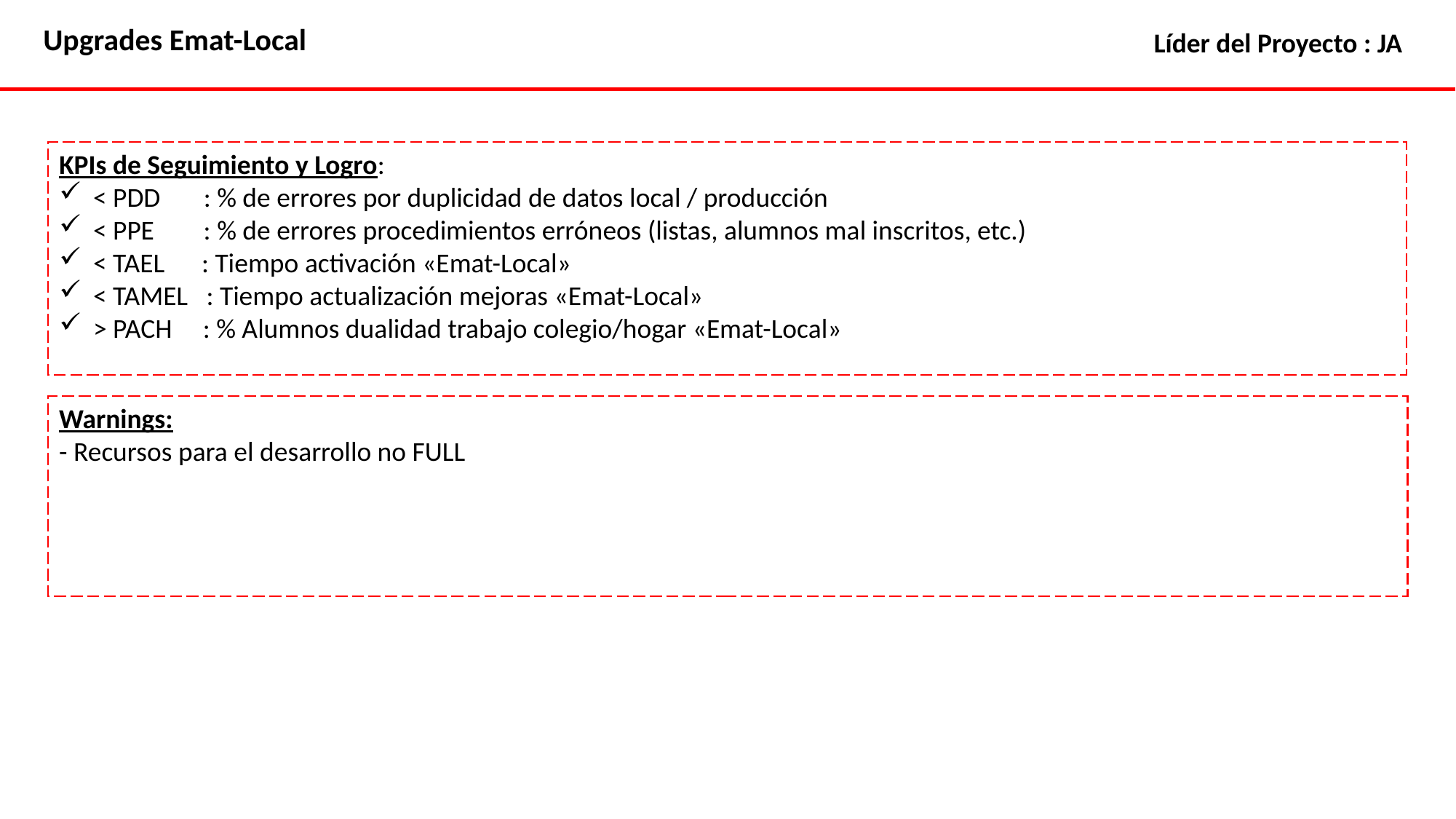

Upgrades Emat-Local
Líder del Proyecto : JA
KPIs de Seguimiento y Logro:
< PDD       : % de errores por duplicidad de datos local / producción
< PPE        : % de errores procedimientos erróneos (listas, alumnos mal inscritos, etc.)
< TAEL      : Tiempo activación «Emat-Local»
< TAMEL   : Tiempo actualización mejoras «Emat-Local»
> PACH     : % Alumnos dualidad trabajo colegio/hogar «Emat-Local»

Warnings:
- Recursos para el desarrollo no FULL